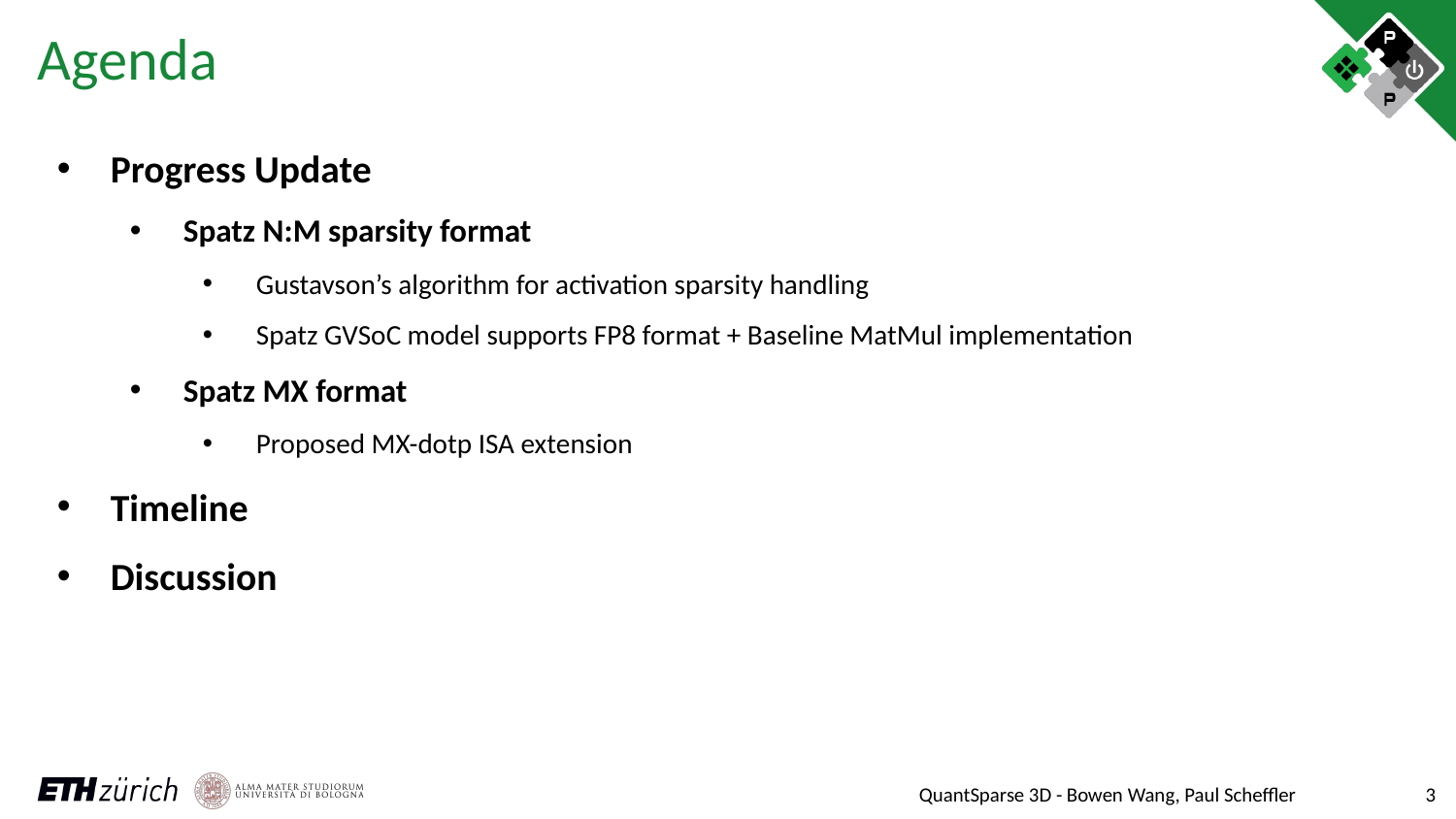

# Agenda
Progress Update
Spatz N:M sparsity format
Gustavson’s algorithm for activation sparsity handling
Spatz GVSoC model supports FP8 format + Baseline MatMul implementation
Spatz MX format
Proposed MX-dotp ISA extension
Timeline
Discussion
3
QuantSparse 3D - Bowen Wang, Paul Scheffler